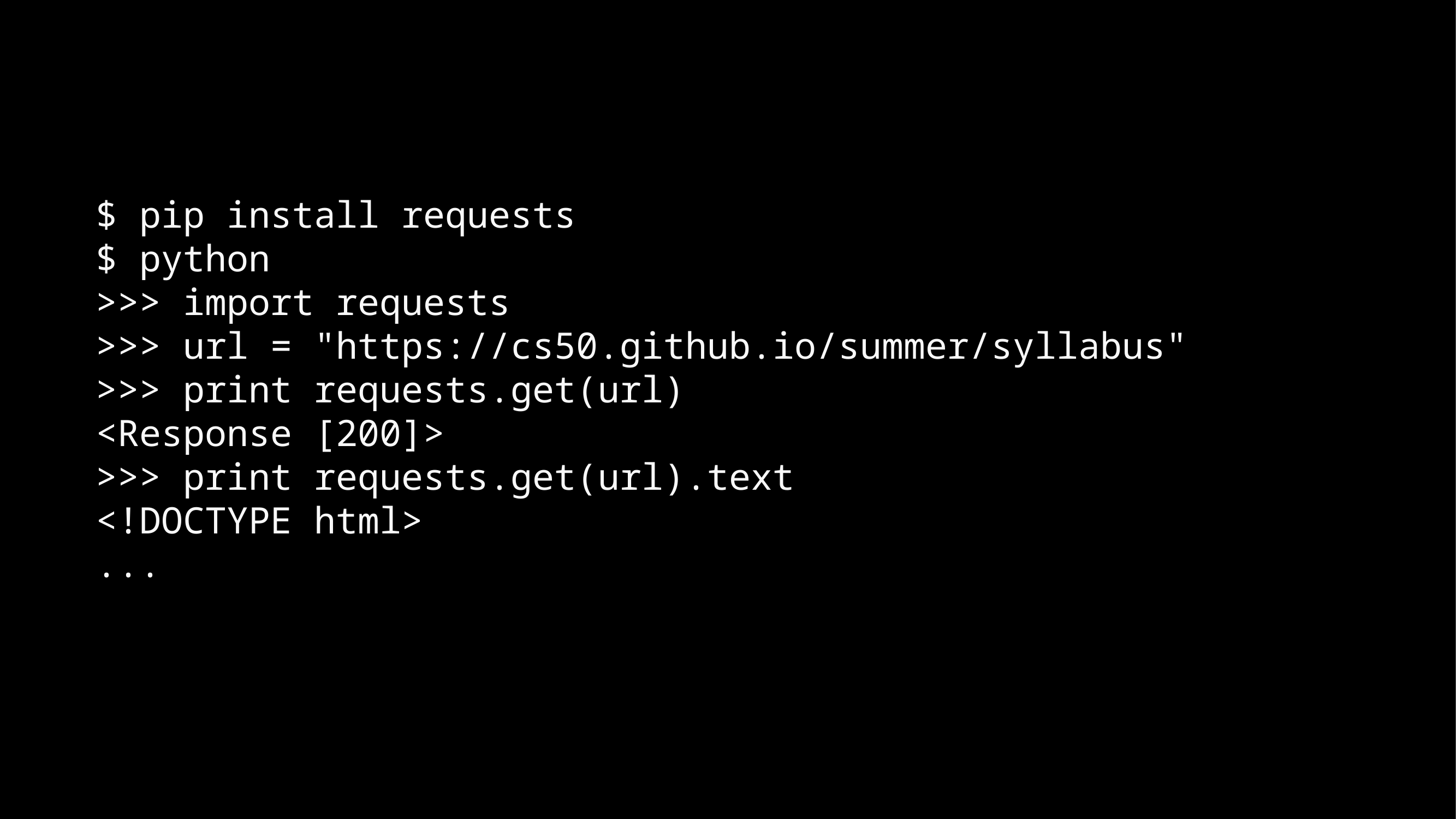

$ pip install requests
$ python
>>> import requests
>>> url = "https://cs50.github.io/summer/syllabus"
>>> print requests.get(url)
<Response [200]>
>>> print requests.get(url).text
<!DOCTYPE html>
...